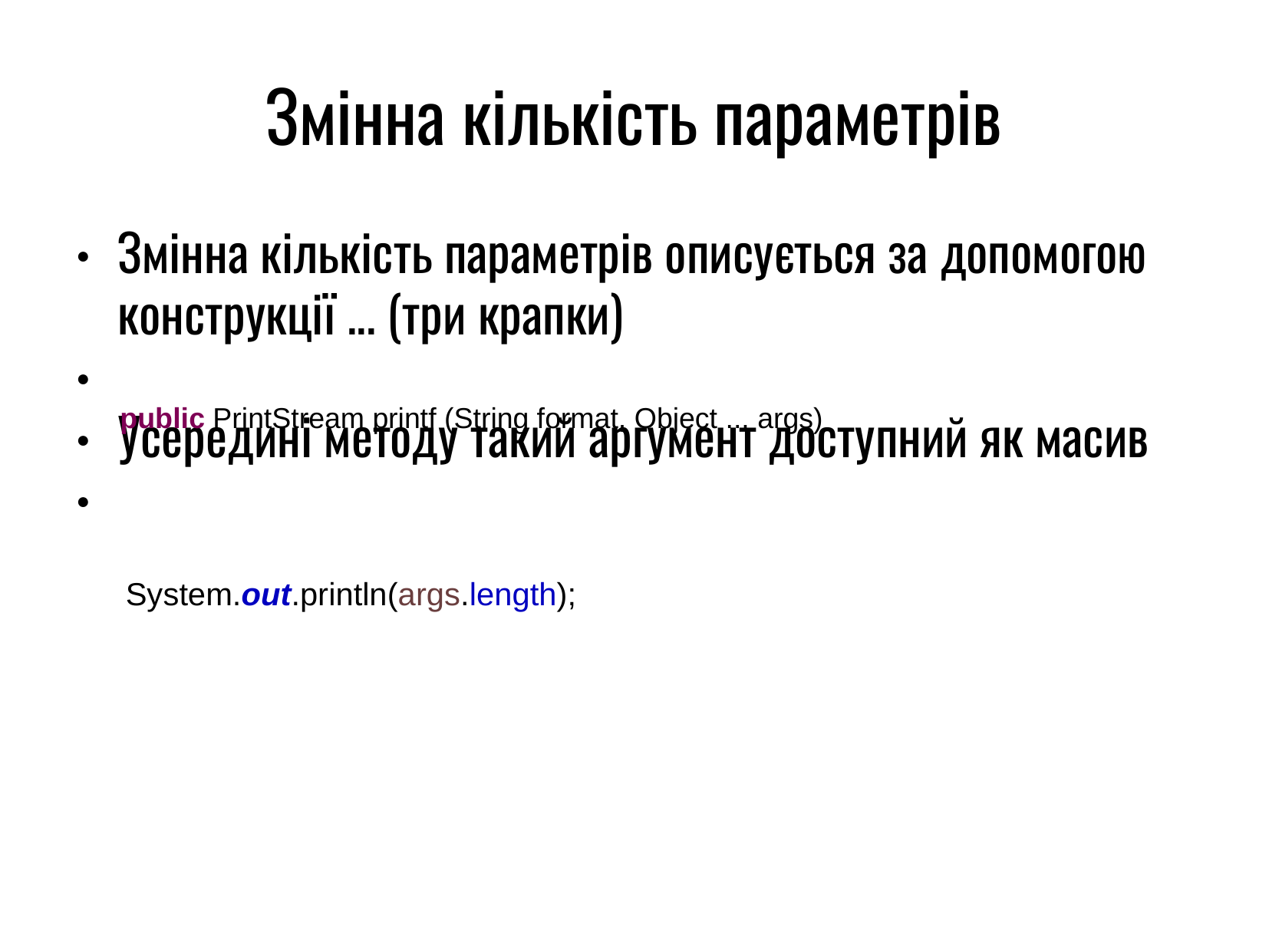

Змінна кількість параметрів
Змінна кількість параметрів описується за допомогою конструкції ... (три крапки)

Усередині методу такий аргумент доступний як масив

public PrintStream printf (String format, Object ... args)
System.out.println(args.length);